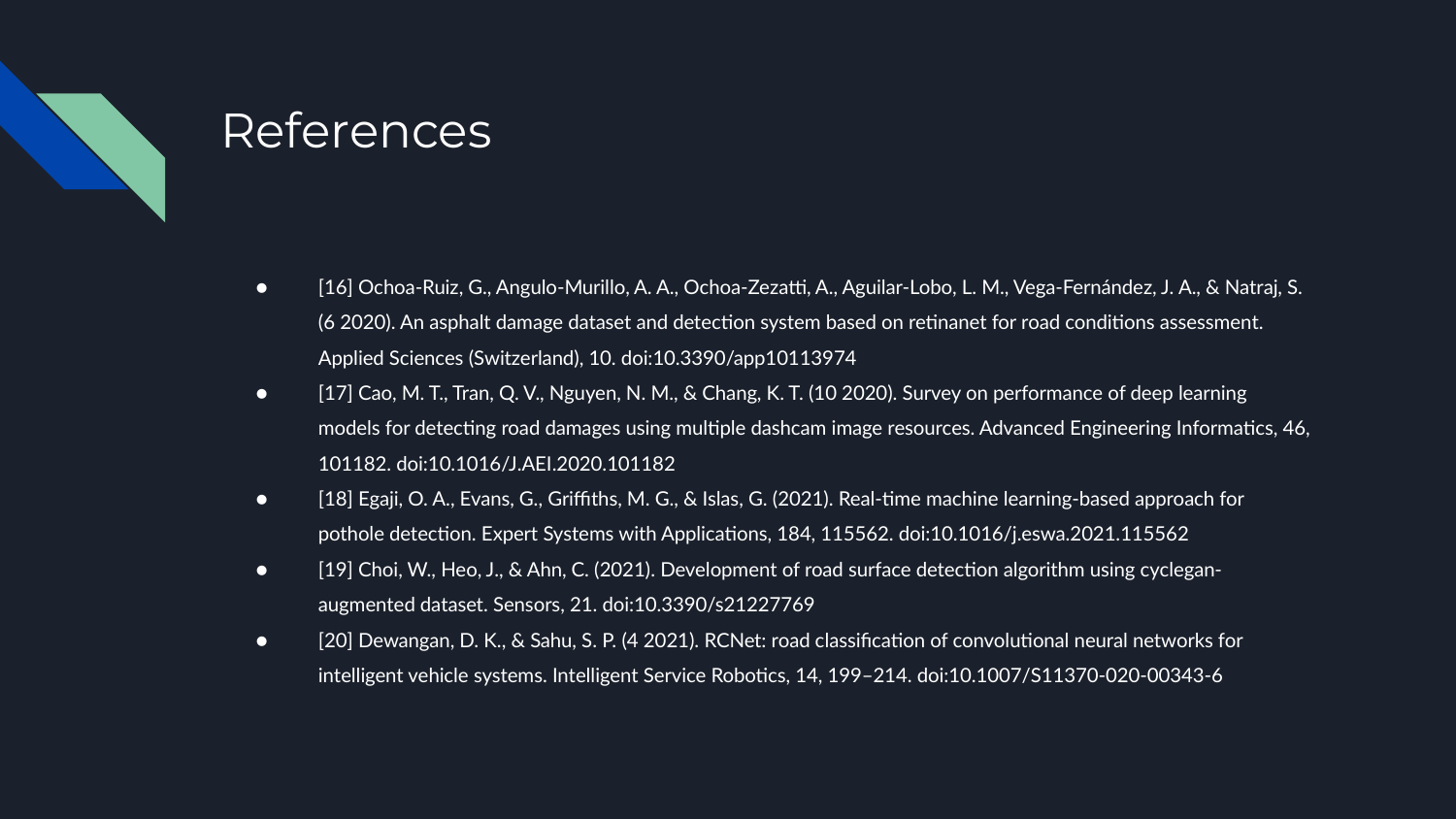

References
[16] Ochoa-Ruiz, G., Angulo-Murillo, A. A., Ochoa-Zezatti, A., Aguilar-Lobo, L. M., Vega-Fernández, J. A., & Natraj, S. (6 2020). An asphalt damage dataset and detection system based on retinanet for road conditions assessment. Applied Sciences (Switzerland), 10. doi:10.3390/app10113974
[17] Cao, M. T., Tran, Q. V., Nguyen, N. M., & Chang, K. T. (10 2020). Survey on performance of deep learning models for detecting road damages using multiple dashcam image resources. Advanced Engineering Informatics, 46, 101182. doi:10.1016/J.AEI.2020.101182
[18] Egaji, O. A., Evans, G., Griffiths, M. G., & Islas, G. (2021). Real-time machine learning-based approach for pothole detection. Expert Systems with Applications, 184, 115562. doi:10.1016/j.eswa.2021.115562
[19] Choi, W., Heo, J., & Ahn, C. (2021). Development of road surface detection algorithm using cyclegan‐augmented dataset. Sensors, 21. doi:10.3390/s21227769
[20] Dewangan, D. K., & Sahu, S. P. (4 2021). RCNet: road classification of convolutional neural networks for intelligent vehicle systems. Intelligent Service Robotics, 14, 199–214. doi:10.1007/S11370-020-00343-6